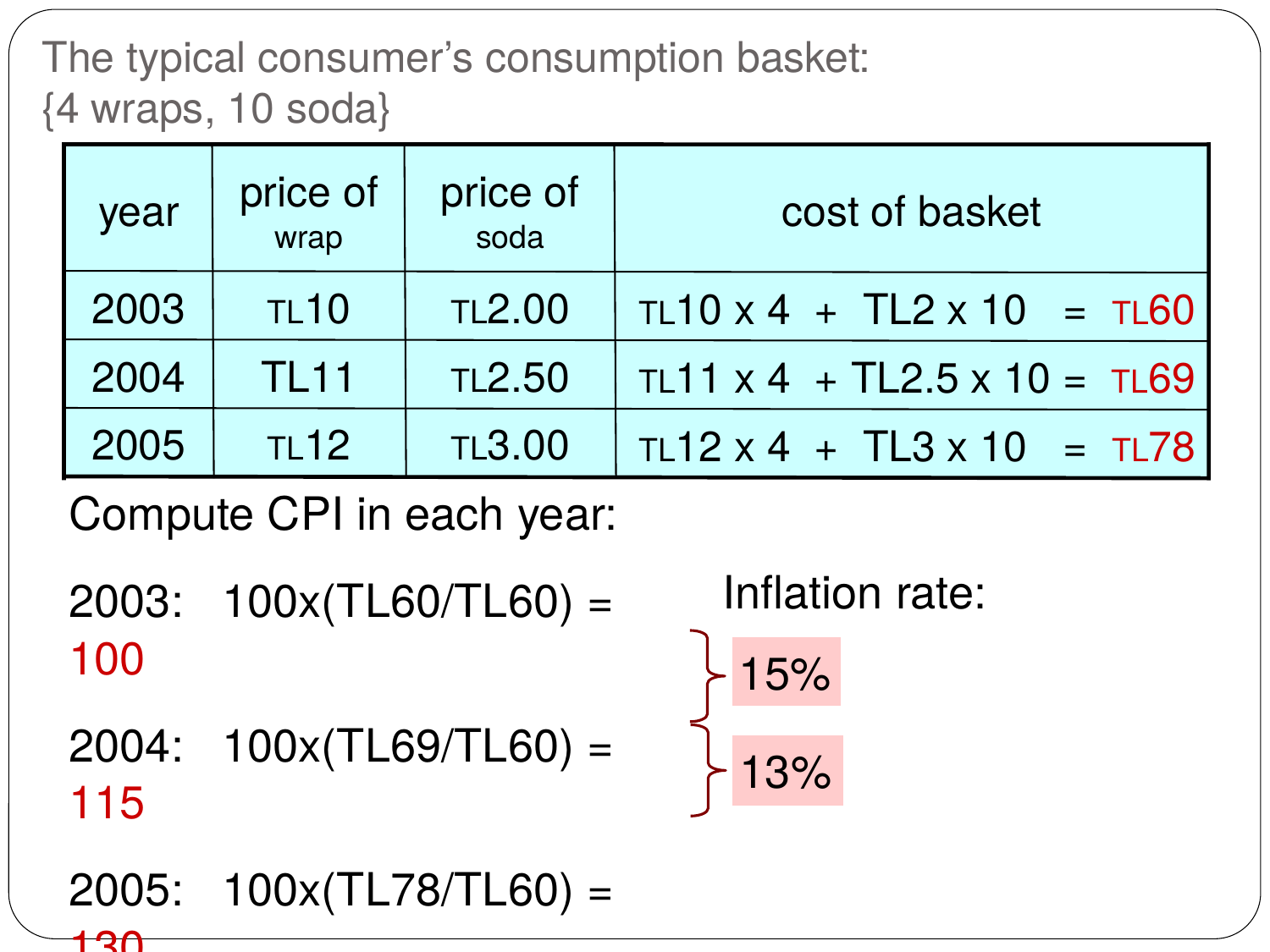

# The typical consumer’s consumption basket: {4 wraps, 10 soda}

year

price of wrap

price of soda

2003

TL10

TL2.00

2004

TL11

TL2.50

2005

TL12

TL3.00

cost of basket

TL10 x 4  +  TL2 x 10   =  TL60

TL11 x 4  + TL2.5 x 10 =  TL69

TL12 x 4  +  TL3 x 10   =  TL78
Compute CPI in each year:
2003:   100x(TL60/TL60) = 100
2004:   100x(TL69/TL60) = 115
2005:   100x(TL78/TL60) = 130
Inflation rate:

15%

13%